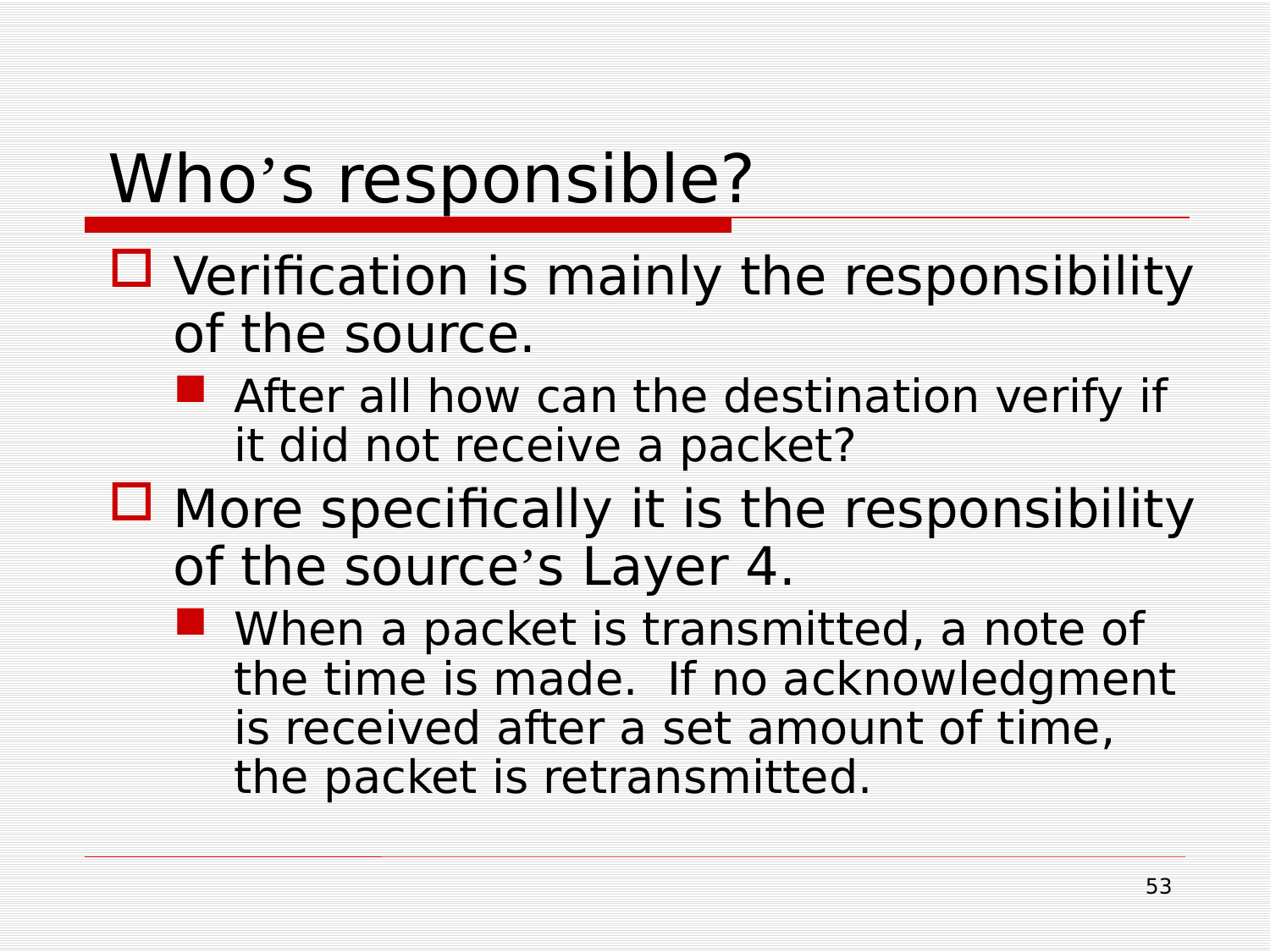

# Who’s responsible?
Verification is mainly the responsibility of the source.
After all how can the destination verify if it did not receive a packet?
More specifically it is the responsibility of the source’s Layer 4.
When a packet is transmitted, a note of the time is made.  If no acknowledgment is received after a set amount of time, the packet is retransmitted.

53